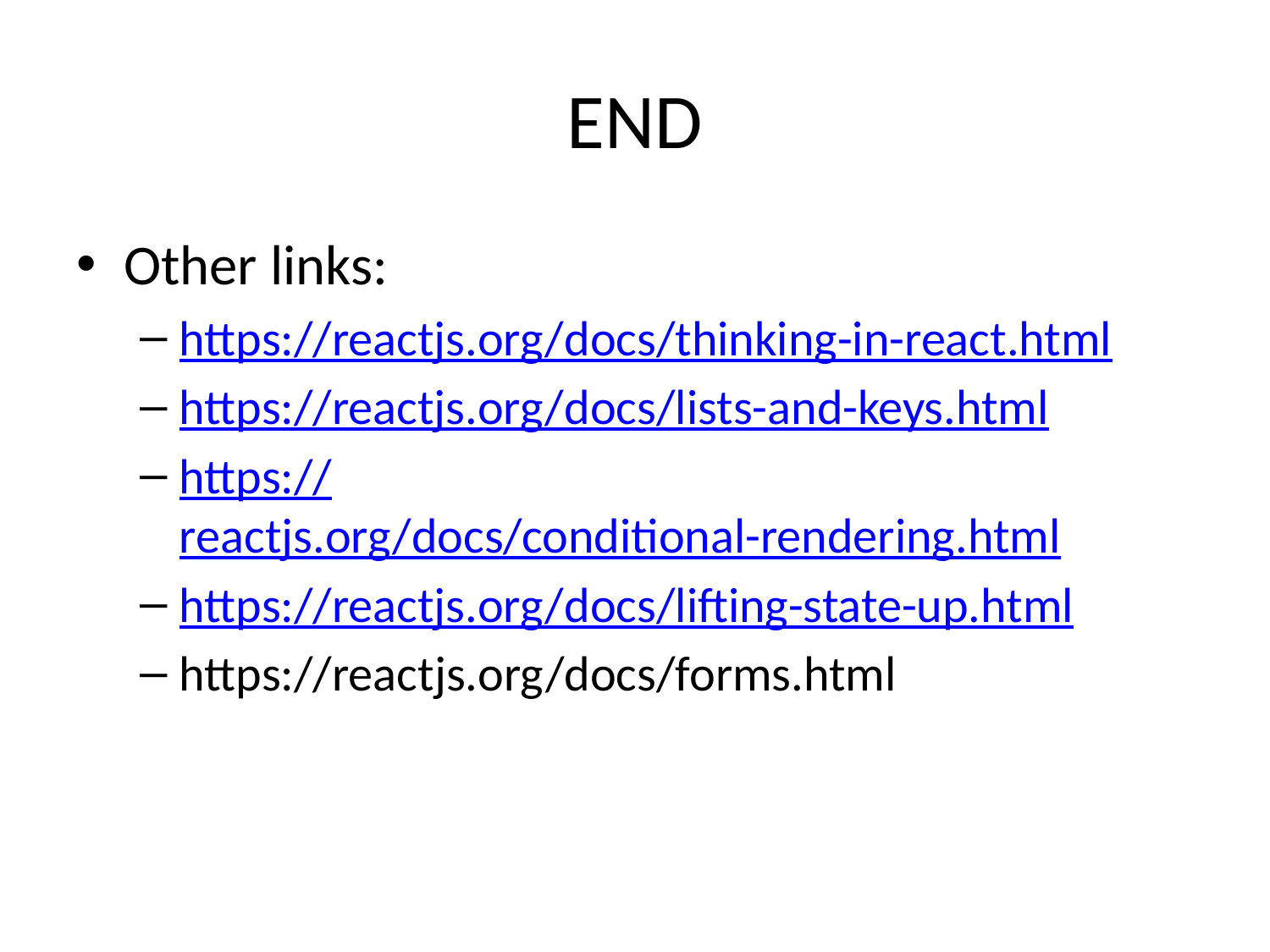

# END
Other links:
https://reactjs.org/docs/thinking-in-react.html
https://reactjs.org/docs/lists-and-keys.html
https://reactjs.org/docs/conditional-rendering.html
https://reactjs.org/docs/lifting-state-up.html
https://reactjs.org/docs/forms.html